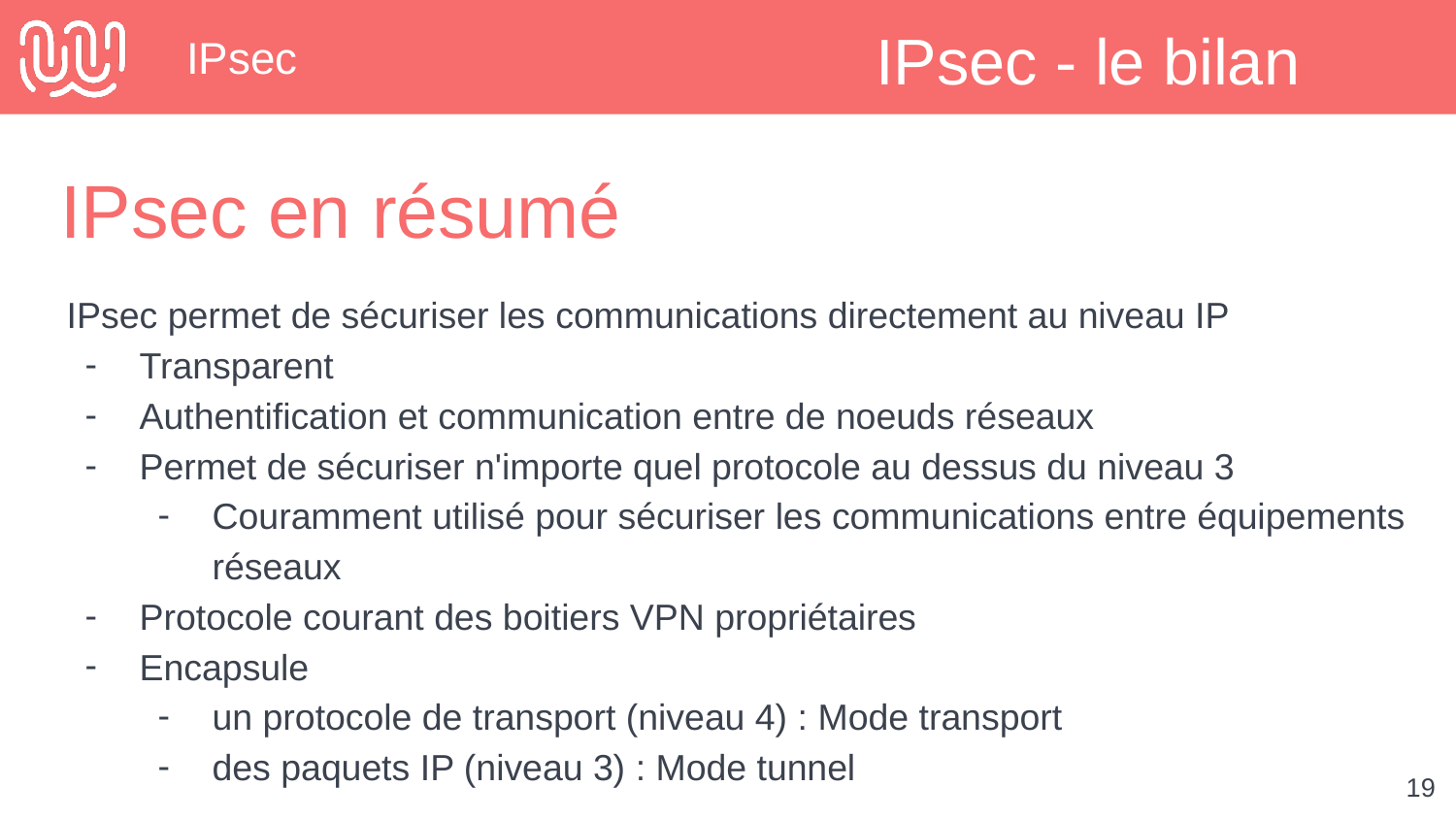

# IPsec
IPsec - le bilan
IPsec en résumé
IPsec permet de sécuriser les communications directement au niveau IP
Transparent
Authentification et communication entre de noeuds réseaux
Permet de sécuriser n'importe quel protocole au dessus du niveau 3
Couramment utilisé pour sécuriser les communications entre équipements réseaux
Protocole courant des boitiers VPN propriétaires
Encapsule
un protocole de transport (niveau 4) : Mode transport
des paquets IP (niveau 3) : Mode tunnel
19